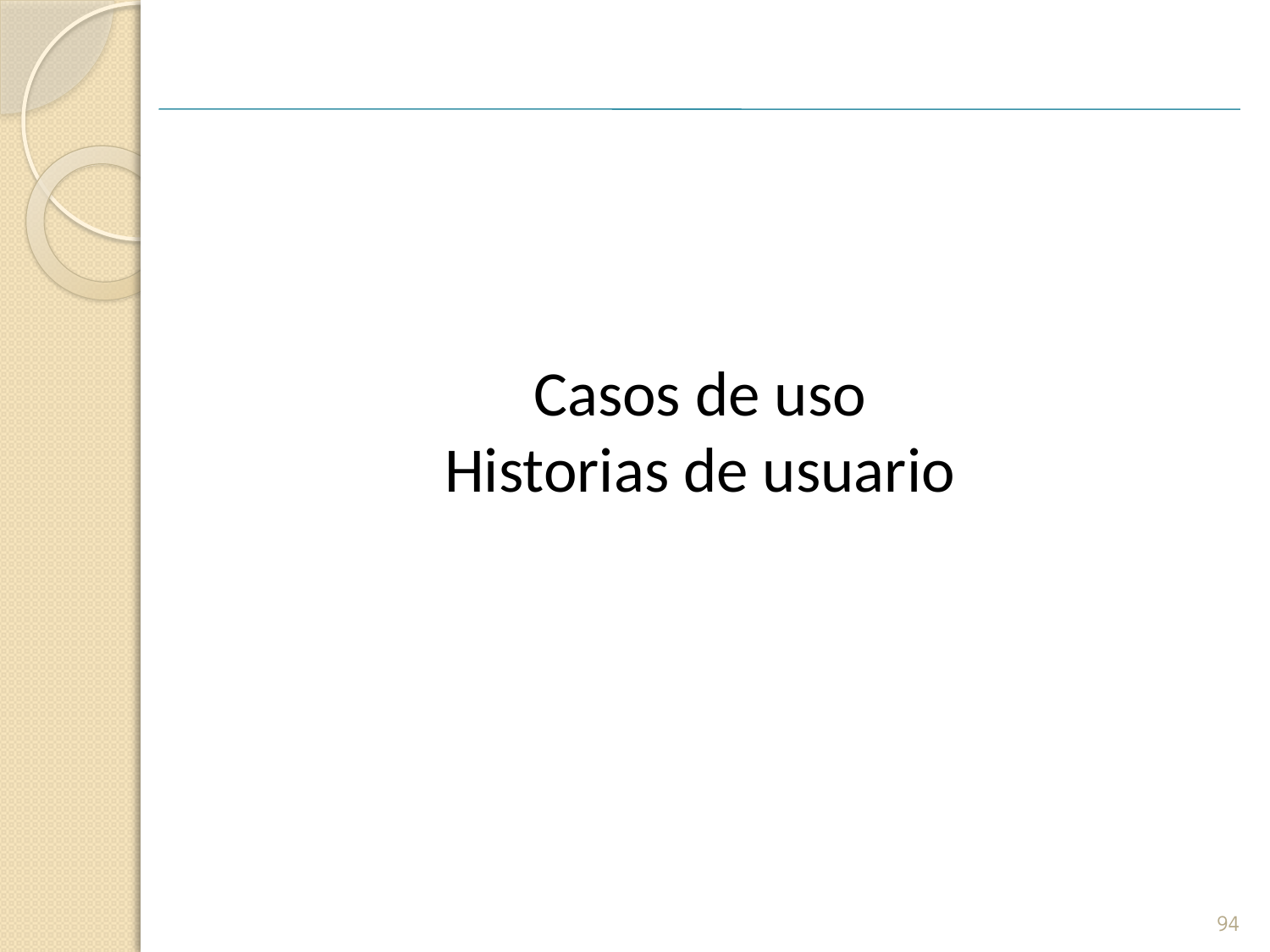

Casos de uso
Historias de usuario
94